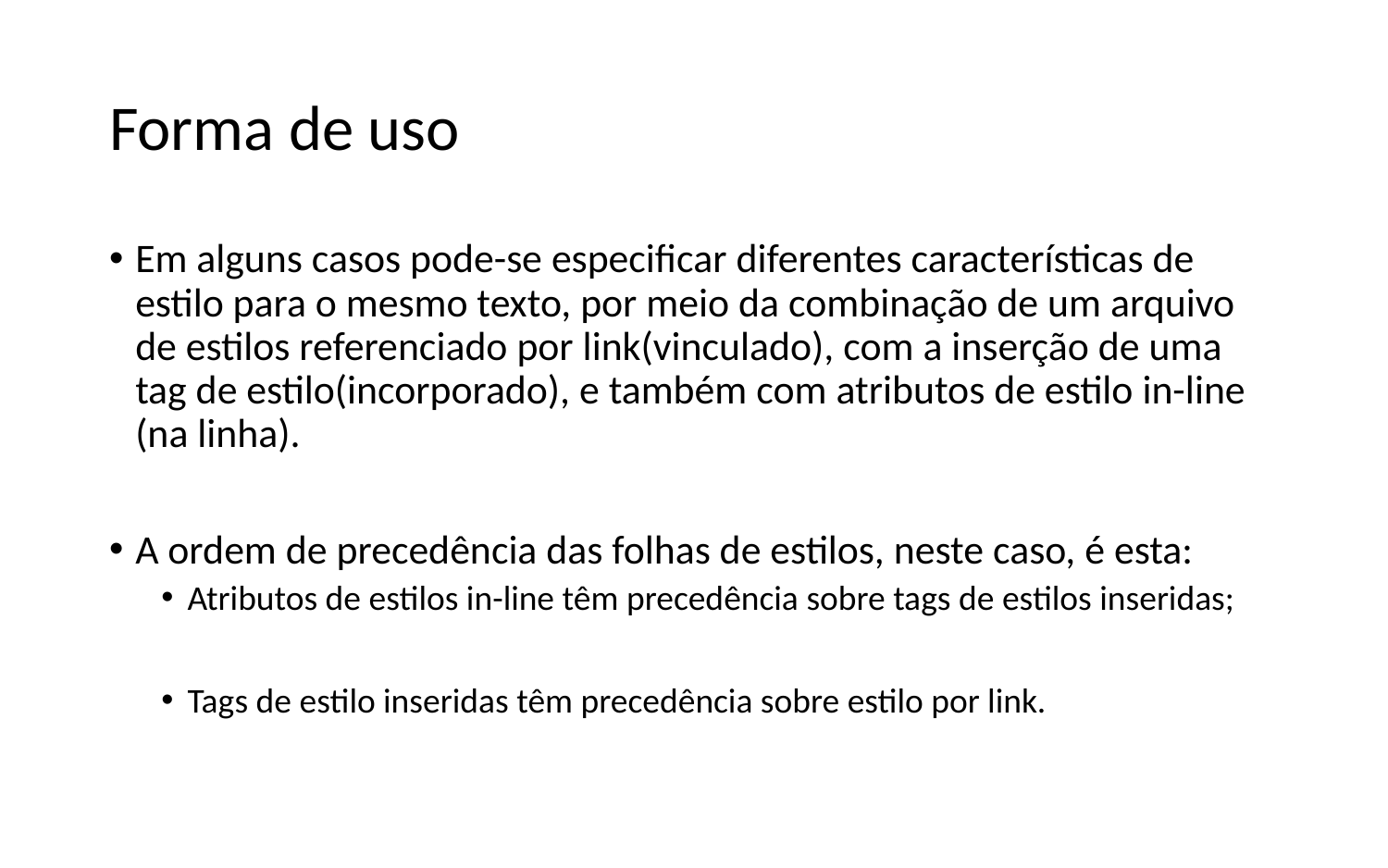

# Forma de uso
Em alguns casos pode-se especificar diferentes características de estilo para o mesmo texto, por meio da combinação de um arquivo de estilos referenciado por link(vinculado), com a inserção de uma tag de estilo(incorporado), e também com atributos de estilo in-line (na linha).

A ordem de precedência das folhas de estilos, neste caso, é esta:
Atributos de estilos in-line têm precedência sobre tags de estilos inseridas;

Tags de estilo inseridas têm precedência sobre estilo por link.